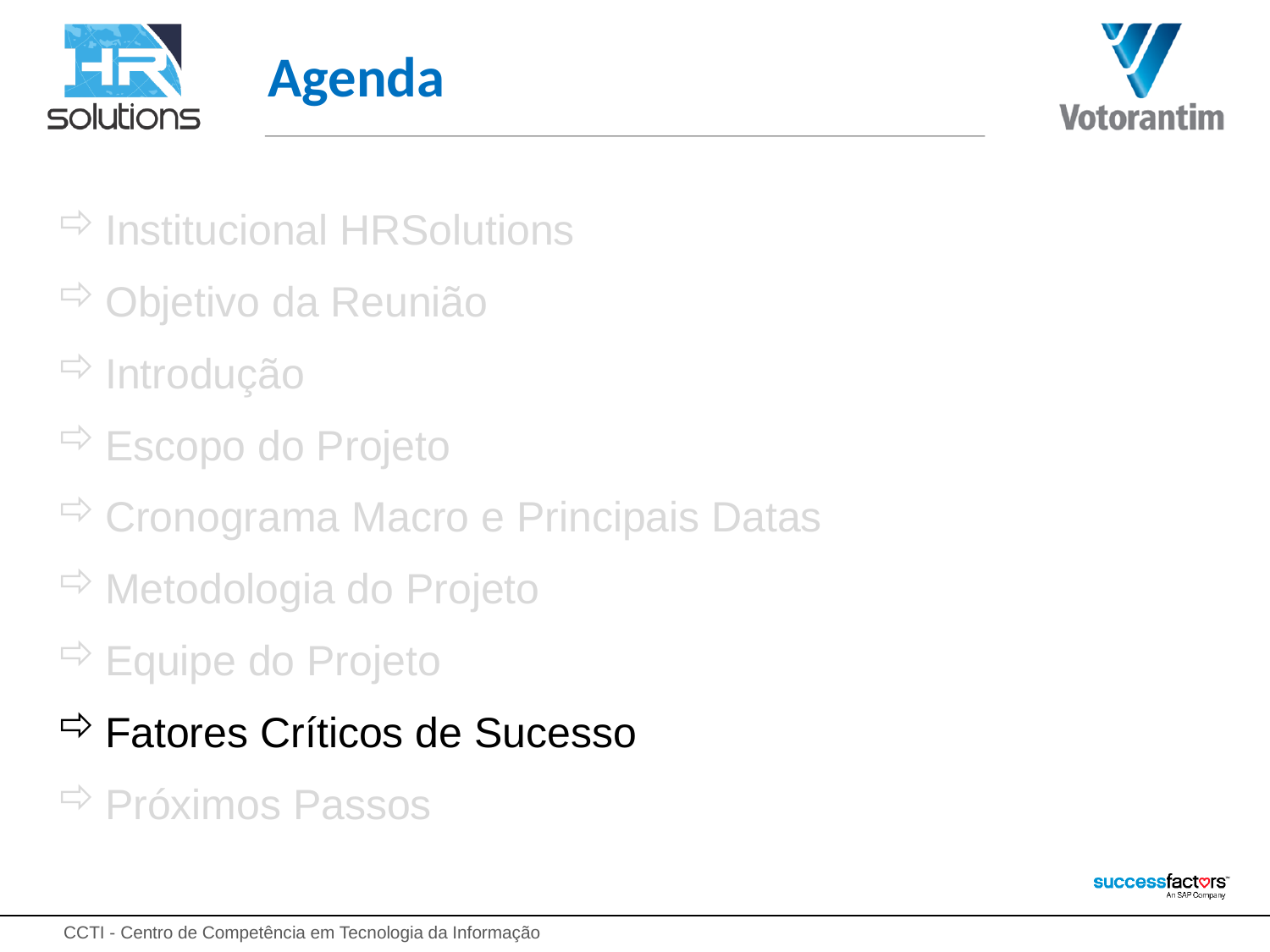

# Agenda
Institucional HRSolutions
Objetivo da Reunião
Introdução
Escopo do Projeto
Cronograma Macro e Principais Datas
Metodologia do Projeto
Equipe do Projeto
Fatores Críticos de Sucesso
Próximos Passos